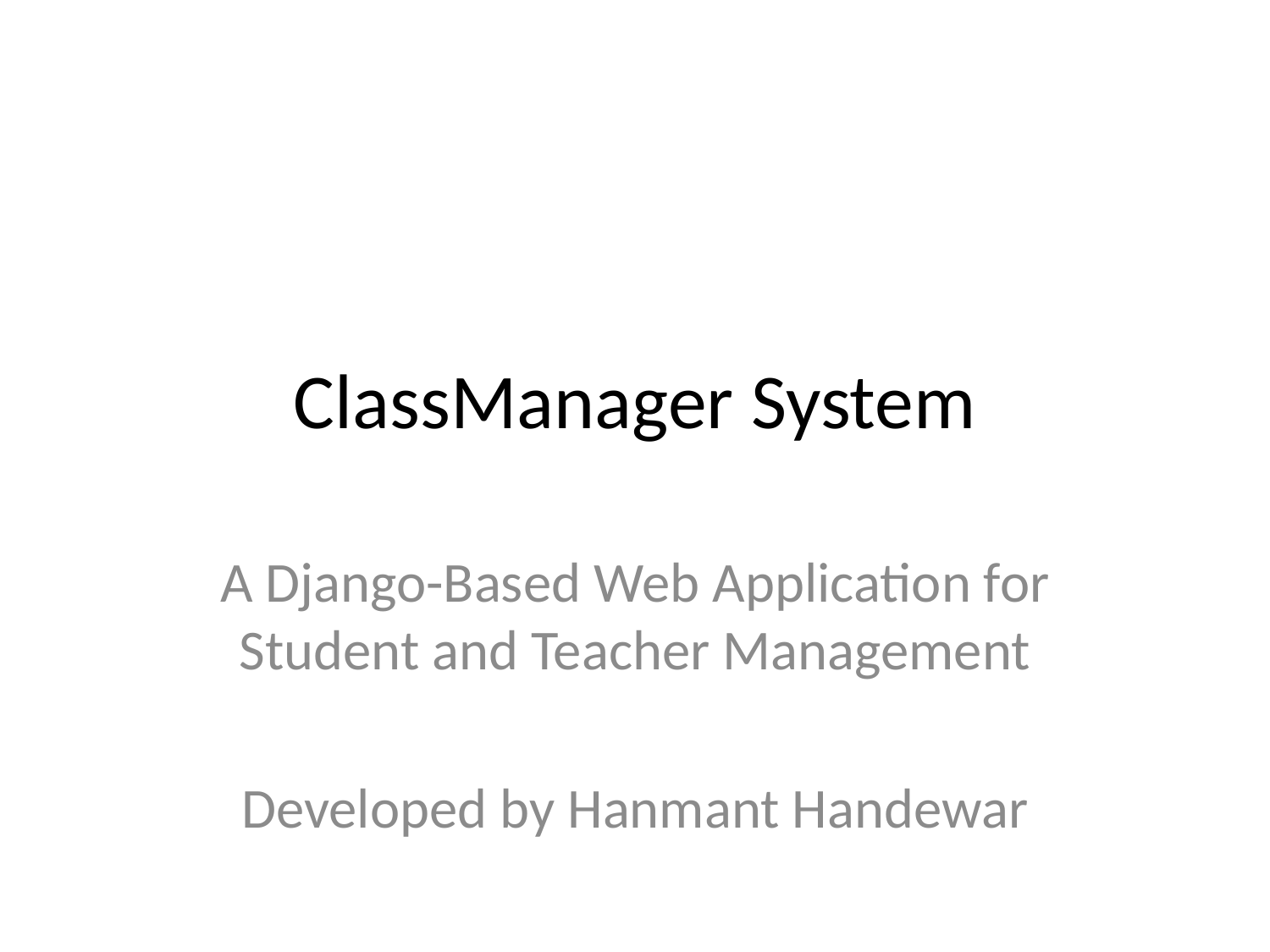

# ClassManager System
A Django-Based Web Application for Student and Teacher Management

Developed by Hanmant Handewar